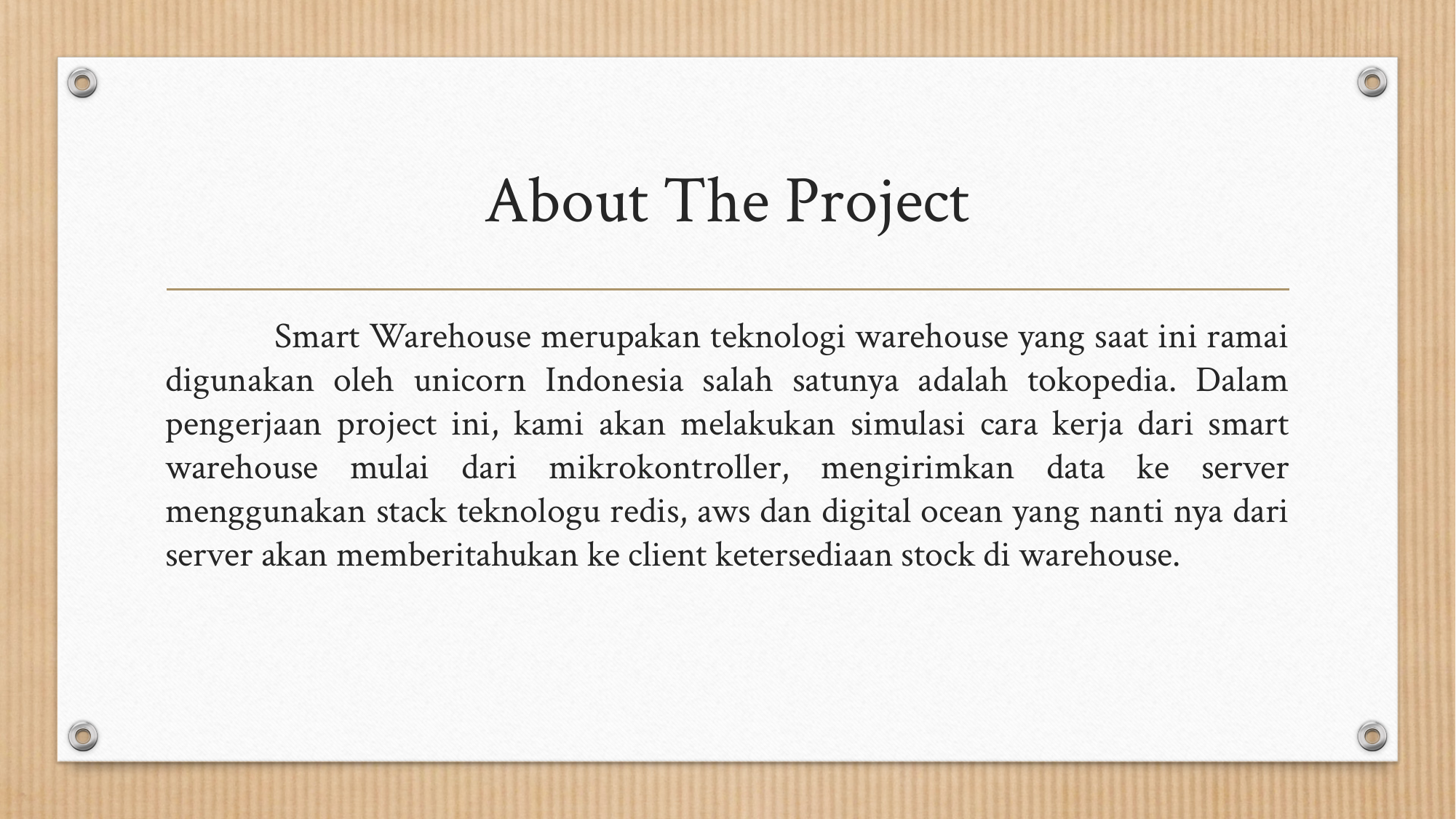

# About The Project
	Smart Warehouse merupakan teknologi warehouse yang saat ini ramai digunakan oleh unicorn Indonesia salah satunya adalah tokopedia. Dalam pengerjaan project ini, kami akan melakukan simulasi cara kerja dari smart warehouse mulai dari mikrokontroller, mengirimkan data ke server menggunakan stack teknologu redis, aws dan digital ocean yang nanti nya dari server akan memberitahukan ke client ketersediaan stock di warehouse.